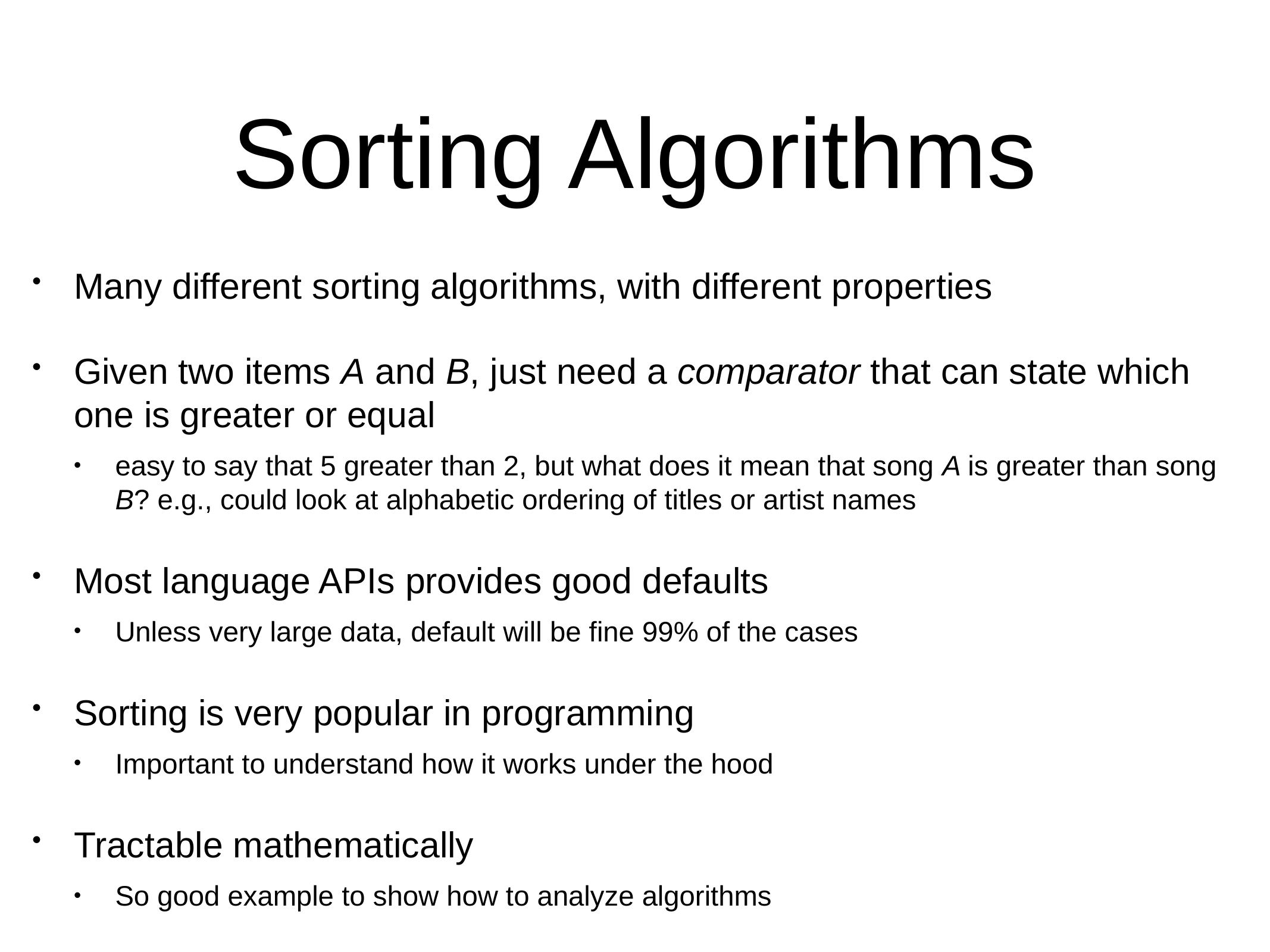

# Sorting Algorithms
Many different sorting algorithms, with different properties
Given two items A and B, just need a comparator that can state which one is greater or equal
easy to say that 5 greater than 2, but what does it mean that song A is greater than song B? e.g., could look at alphabetic ordering of titles or artist names
Most language APIs provides good defaults
Unless very large data, default will be fine 99% of the cases
Sorting is very popular in programming
Important to understand how it works under the hood
Tractable mathematically
So good example to show how to analyze algorithms